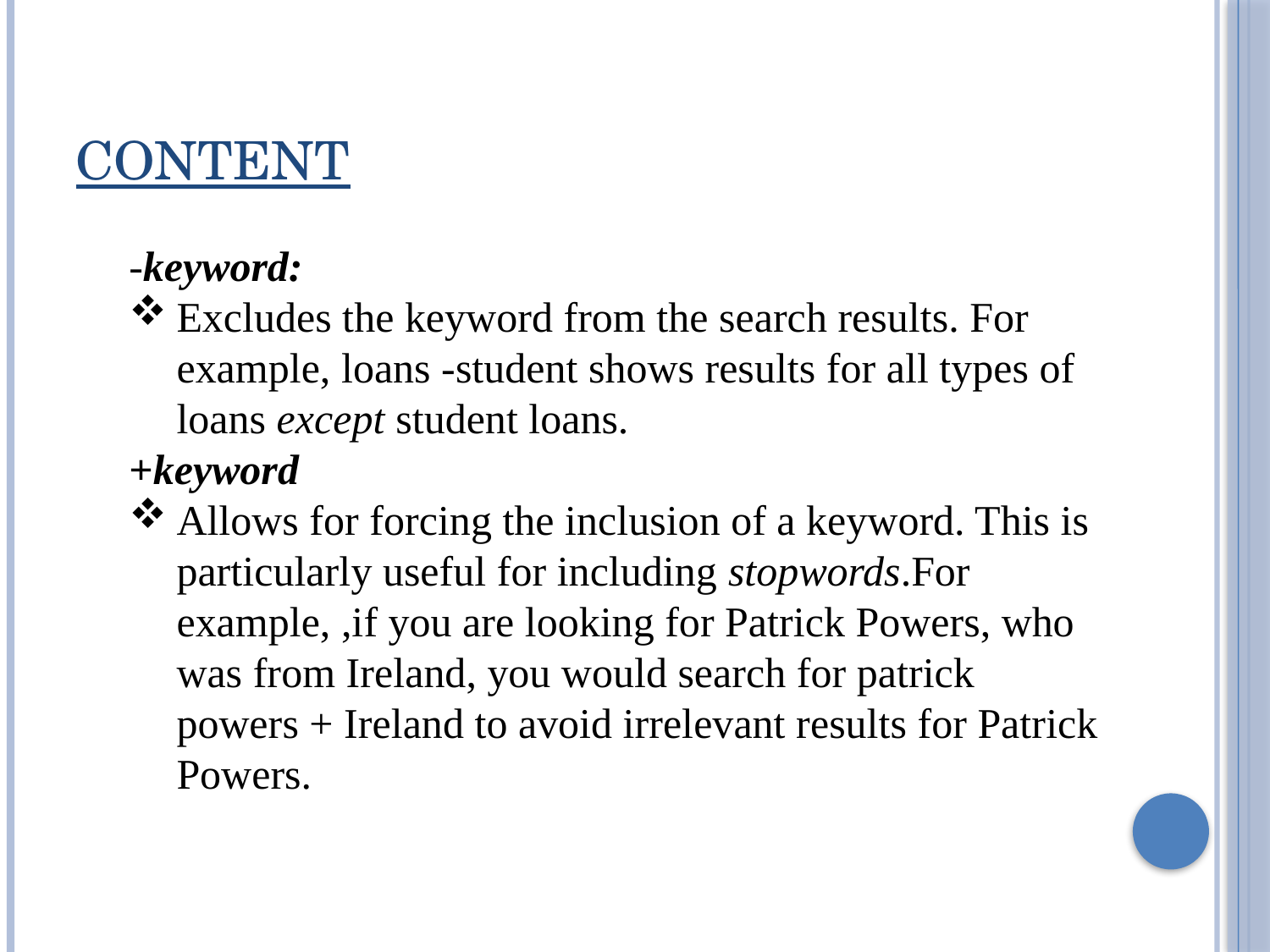

# Content
-keyword:
Excludes the keyword from the search results. For example, loans -student shows results for all types of loans except student loans.
+keyword
Allows for forcing the inclusion of a keyword. This is particularly useful for including stopwords.For example, ,if you are looking for Patrick Powers, who was from Ireland, you would search for patrick powers + Ireland to avoid irrelevant results for Patrick Powers.